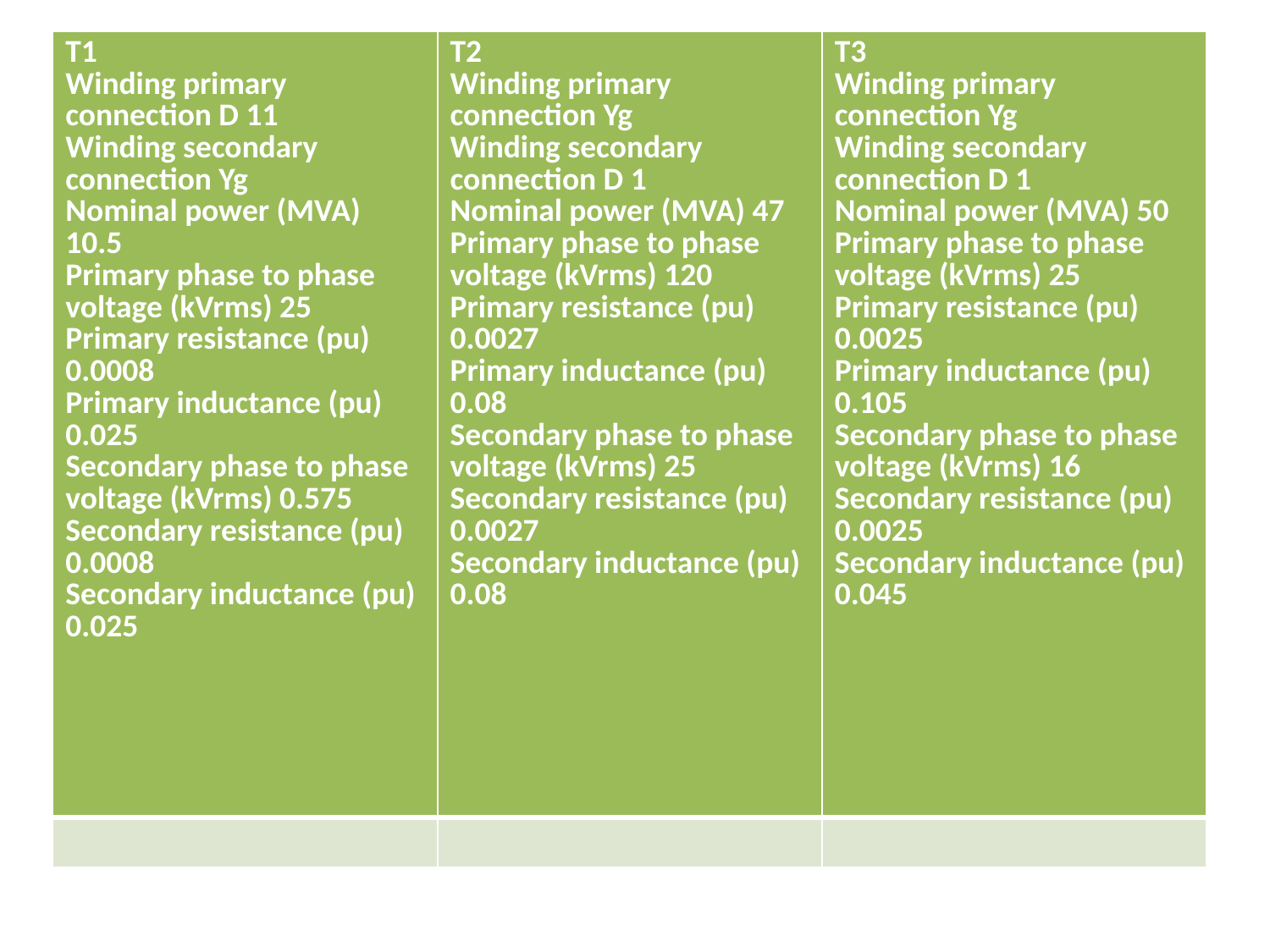

| T1 Winding primary connection D 11 Winding secondary connection Yg Nominal power (MVA) 10.5 Primary phase to phase voltage (kVrms) 25 Primary resistance (pu) 0.0008 Primary inductance (pu) 0.025 Secondary phase to phase voltage (kVrms) 0.575 Secondary resistance (pu) 0.0008 Secondary inductance (pu) 0.025 | T2 Winding primary connection Yg Winding secondary connection D 1 Nominal power (MVA) 47 Primary phase to phase voltage (kVrms) 120 Primary resistance (pu) 0.0027 Primary inductance (pu) 0.08 Secondary phase to phase voltage (kVrms) 25 Secondary resistance (pu) 0.0027 Secondary inductance (pu) 0.08 | T3 Winding primary connection Yg Winding secondary connection D 1 Nominal power (MVA) 50 Primary phase to phase voltage (kVrms) 25 Primary resistance (pu) 0.0025 Primary inductance (pu) 0.105 Secondary phase to phase voltage (kVrms) 16 Secondary resistance (pu) 0.0025 Secondary inductance (pu) 0.045 |
| --- | --- | --- |
|  |  |  |
#